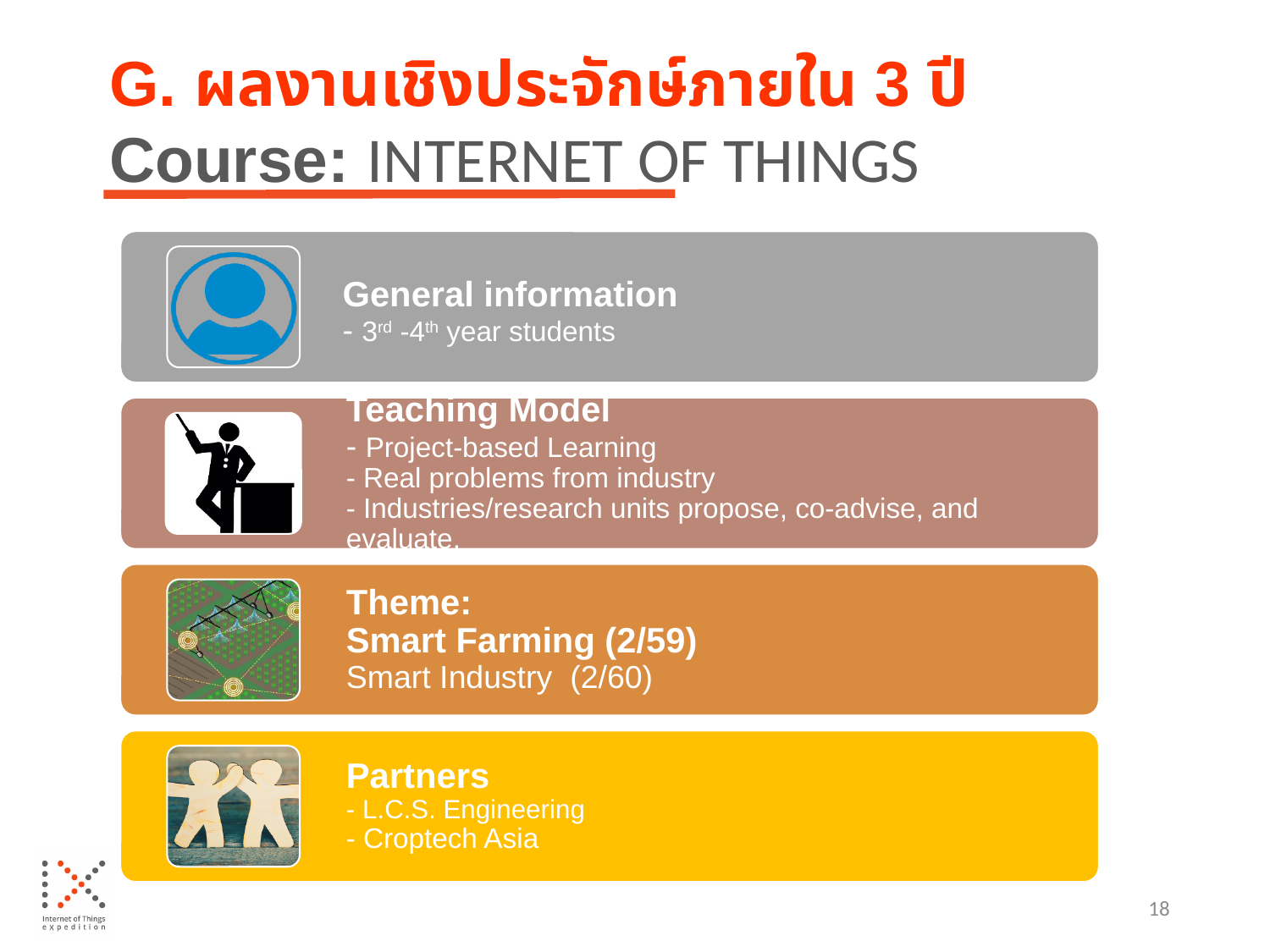

G. ผลงานเชิงประจักษ์ภายใน 3 ปี
Course: Internet of Things

General information
- 3rd -4th year students

Teaching Model
- Project-based Learning
- Real problems from industry
- Industries/research units propose, co-advise, and evaluate.
Theme:
Smart Farming (2/59)
Smart Industry  (2/60)
Partners
- L.C.S. Engineering
- Croptech Asia
18